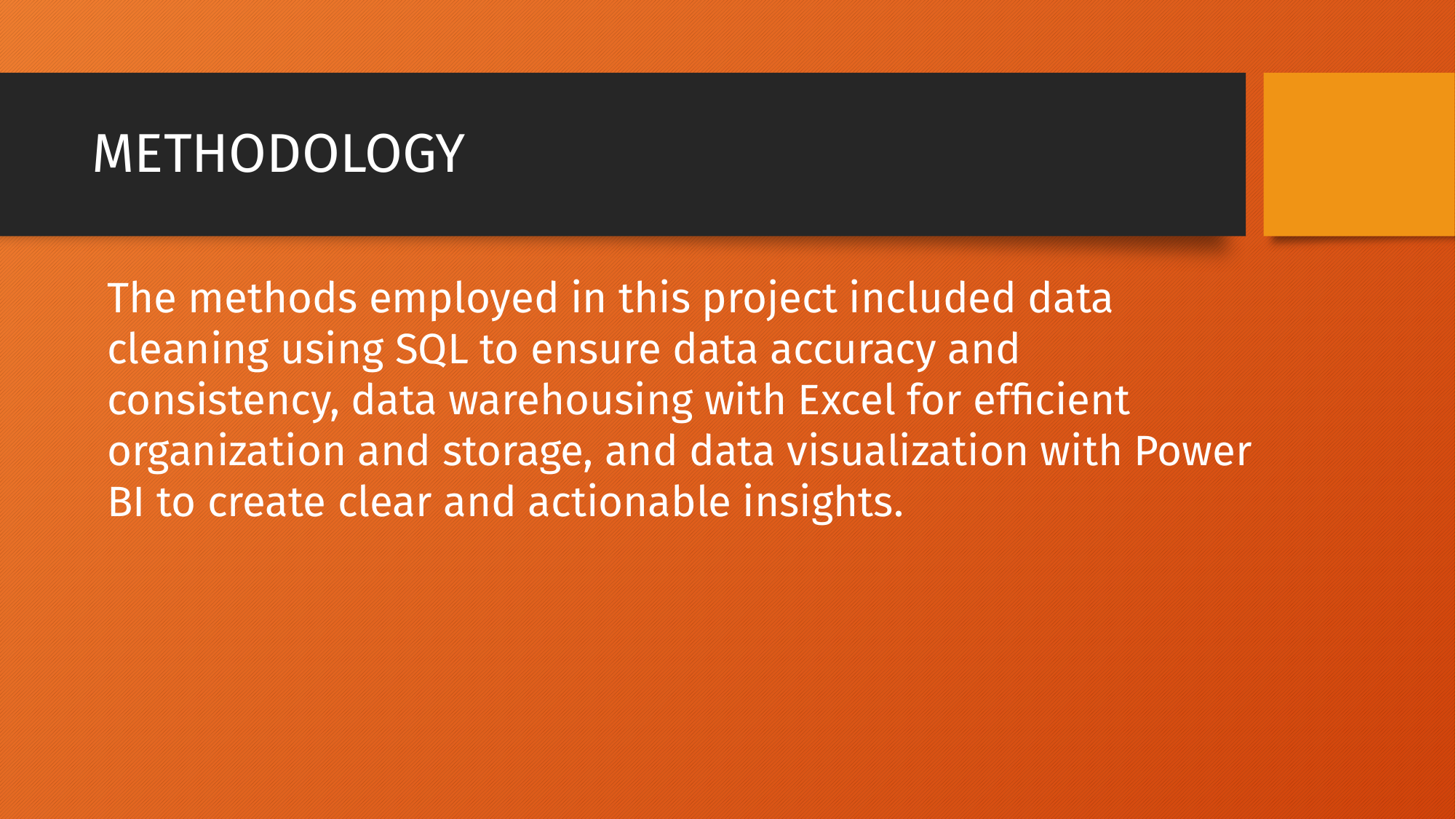

# METHODOLOGY
The methods employed in this project included data cleaning using SQL to ensure data accuracy and consistency, data warehousing with Excel for efficient organization and storage, and data visualization with Power BI to create clear and actionable insights.